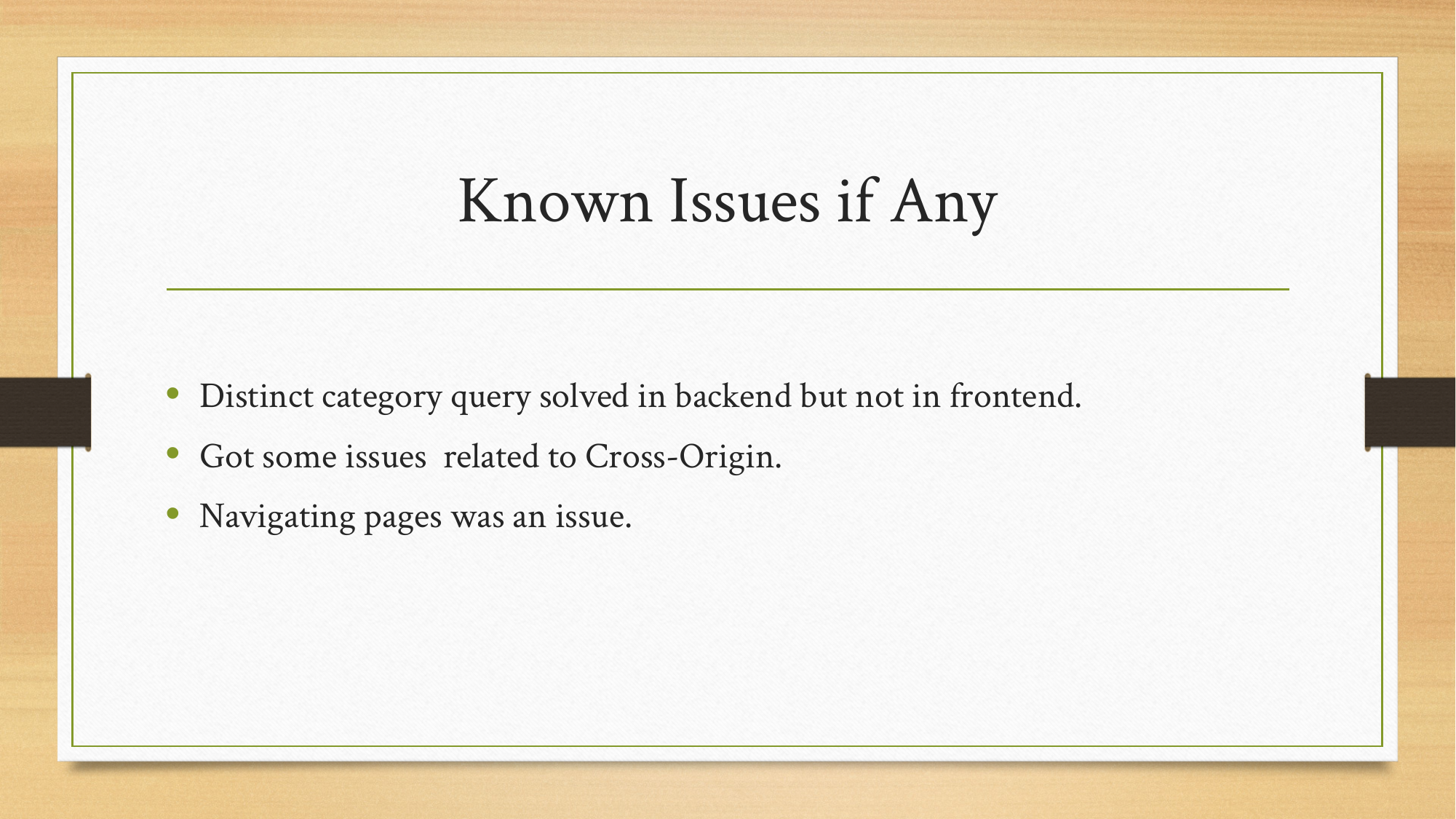

# Known Issues if Any

Distinct category query solved in backend but not in frontend.
Got some issues  related to Cross-Origin.
Navigating pages was an issue.